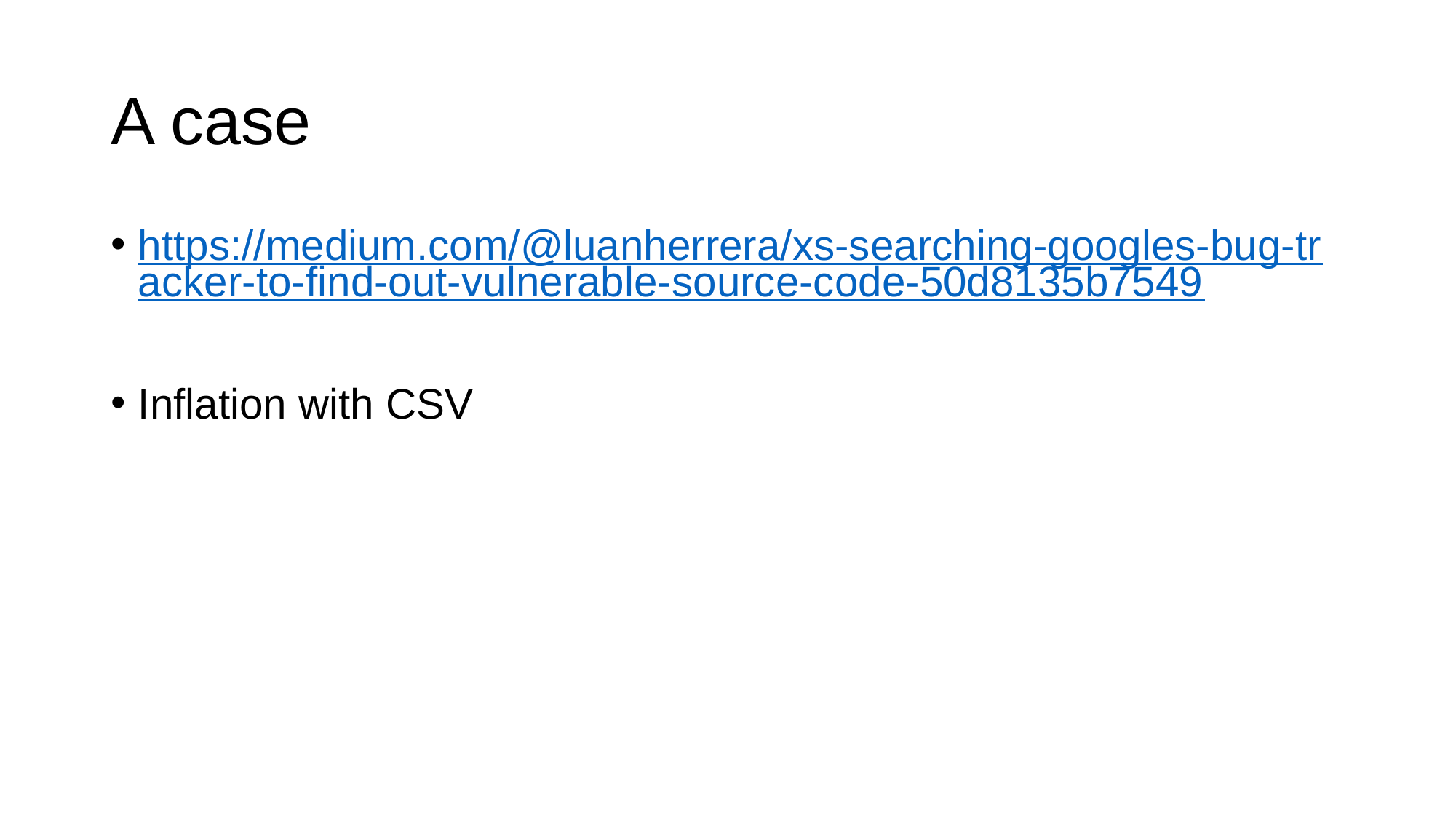

# A case
https://medium.com/@luanherrera/xs-searching-googles-bug-tracker-to-find-out-vulnerable-source-code-50d8135b7549

Inflation with CSV